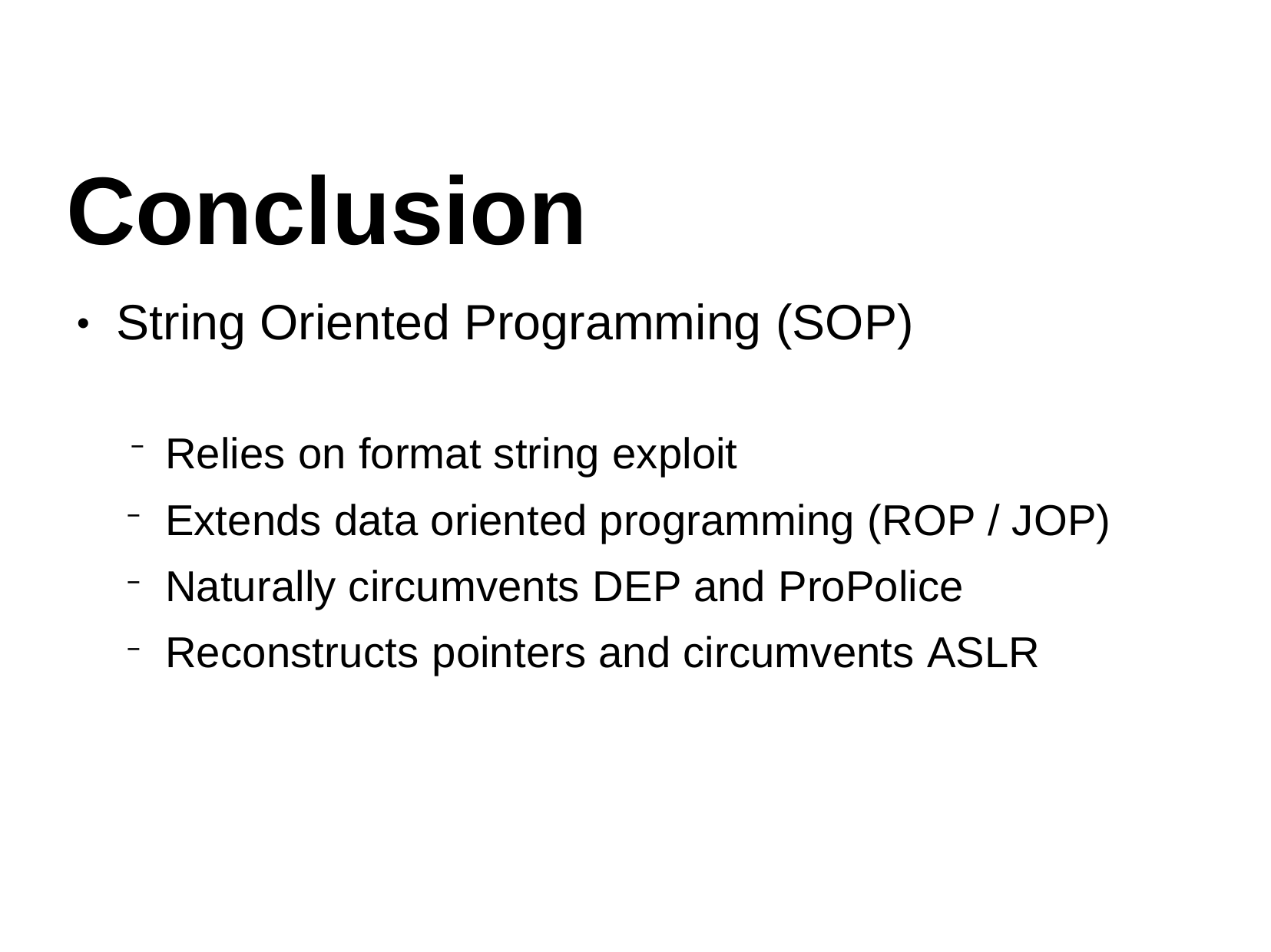

# Conclusion
String Oriented Programming (SOP)
●
Relies on format string exploit
Extends data oriented programming (ROP / JOP)  Naturally circumvents DEP and ProPolice  Reconstructs pointers and circumvents ASLR
–
–
–
–